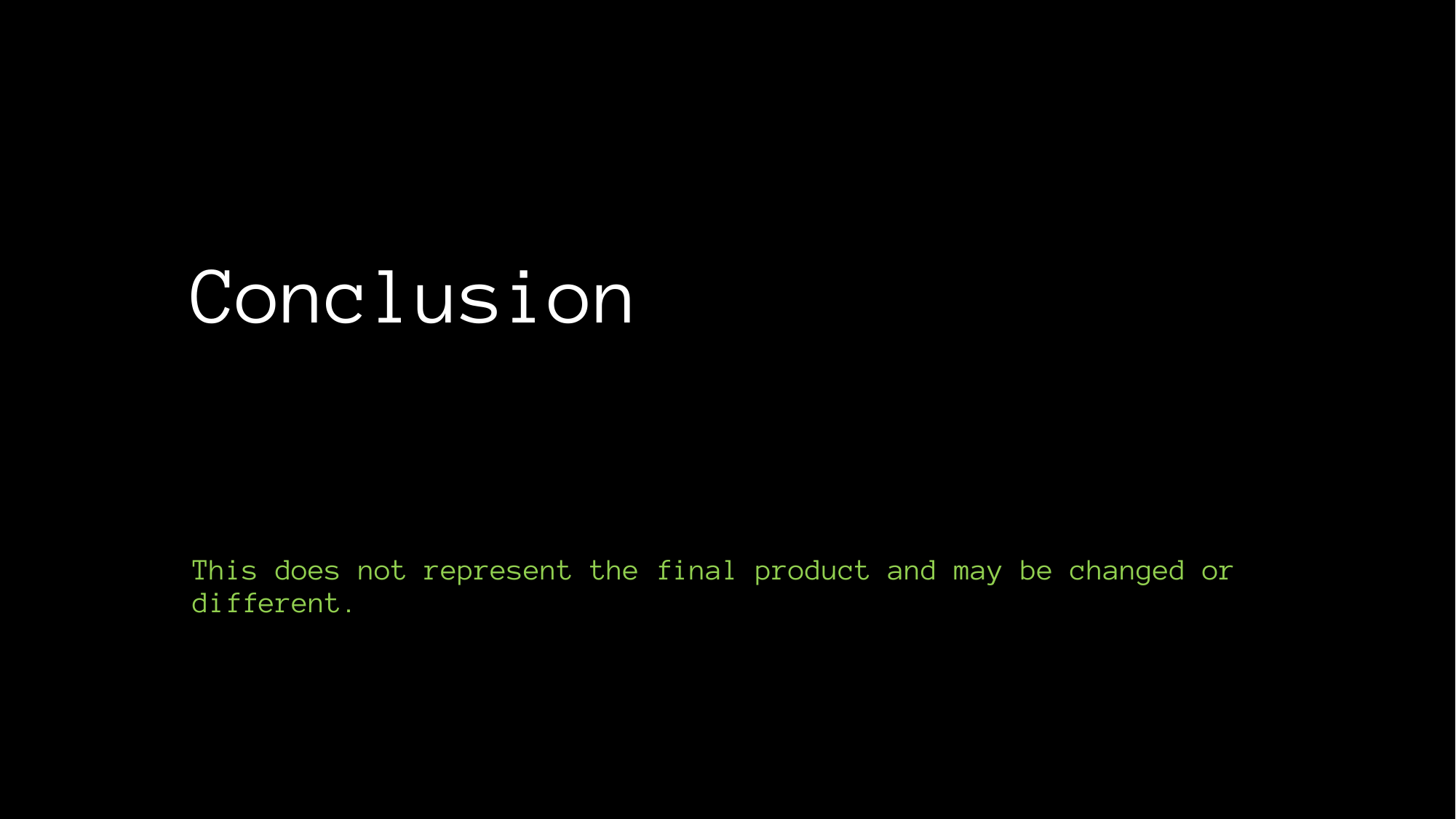

# Conclusion
This does not represent the final product and may be changed or different.